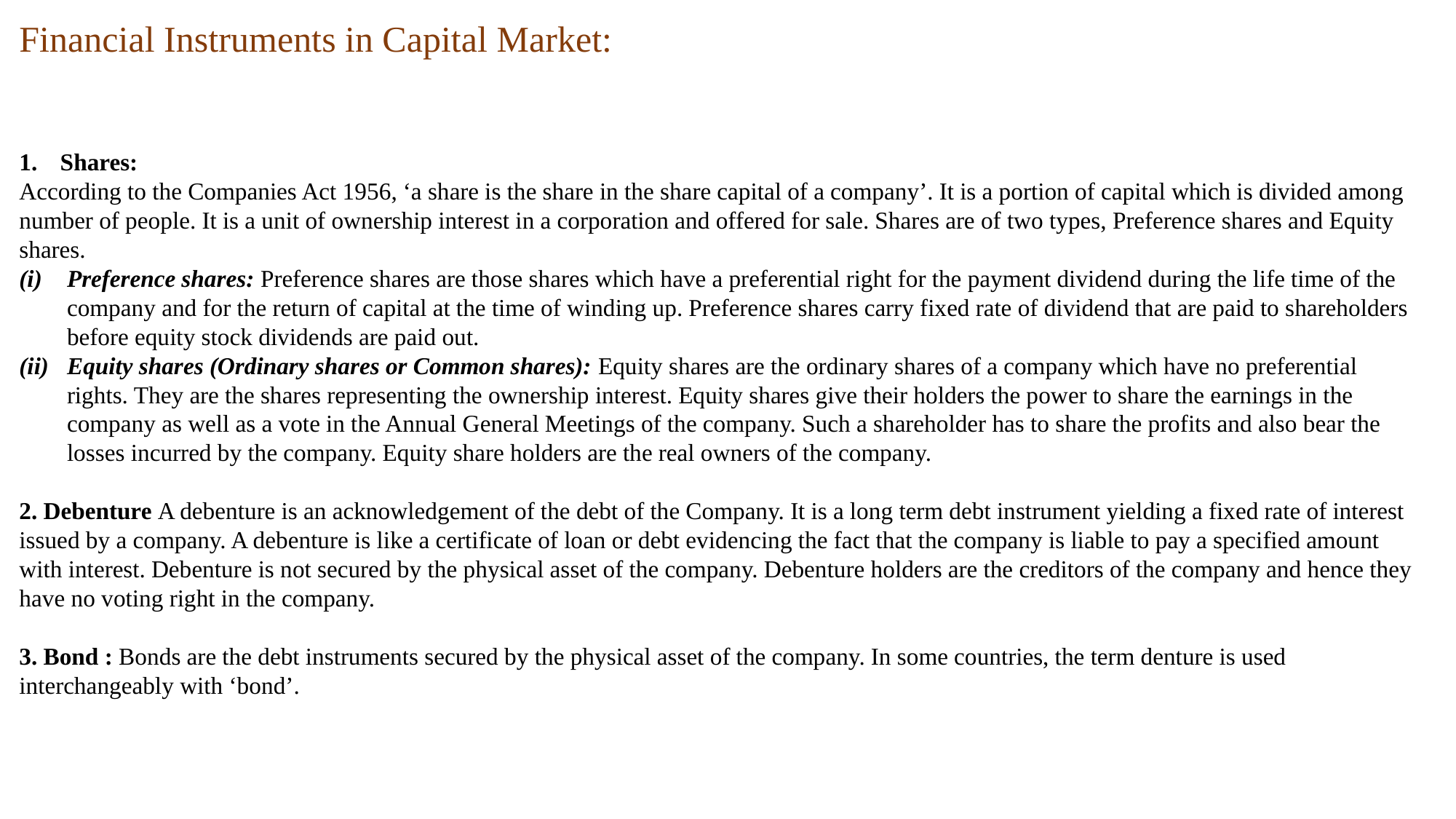

Financial Instruments in Capital Market:

Shares:
According to the Companies Act 1956, ‘a share is the share in the share capital of a company’. It is a portion of capital which is divided among number of people. It is a unit of ownership interest in a corporation and offered for sale. Shares are of two types, Preference shares and Equity shares.
Preference shares: Preference shares are those shares which have a preferential right for the payment dividend during the life time of the company and for the return of capital at the time of winding up. Preference shares carry fixed rate of dividend that are paid to shareholders before equity stock dividends are paid out.
Equity shares (Ordinary shares or Common shares): Equity shares are the ordinary shares of a company which have no preferential rights. They are the shares representing the ownership interest. Equity shares give their holders the power to share the earnings in the company as well as a vote in the Annual General Meetings of the company. Such a shareholder has to share the profits and also bear the losses incurred by the company. Equity share holders are the real owners of the company.

2. Debenture A debenture is an acknowledgement of the debt of the Company. It is a long term debt instrument yielding a fixed rate of interest issued by a company. A debenture is like a certificate of loan or debt evidencing the fact that the company is liable to pay a specified amount with interest. Debenture is not secured by the physical asset of the company. Debenture holders are the creditors of the company and hence they have no voting right in the company.

3. Bond : Bonds are the debt instruments secured by the physical asset of the company. In some countries, the term denture is used interchangeably with ‘bond’.